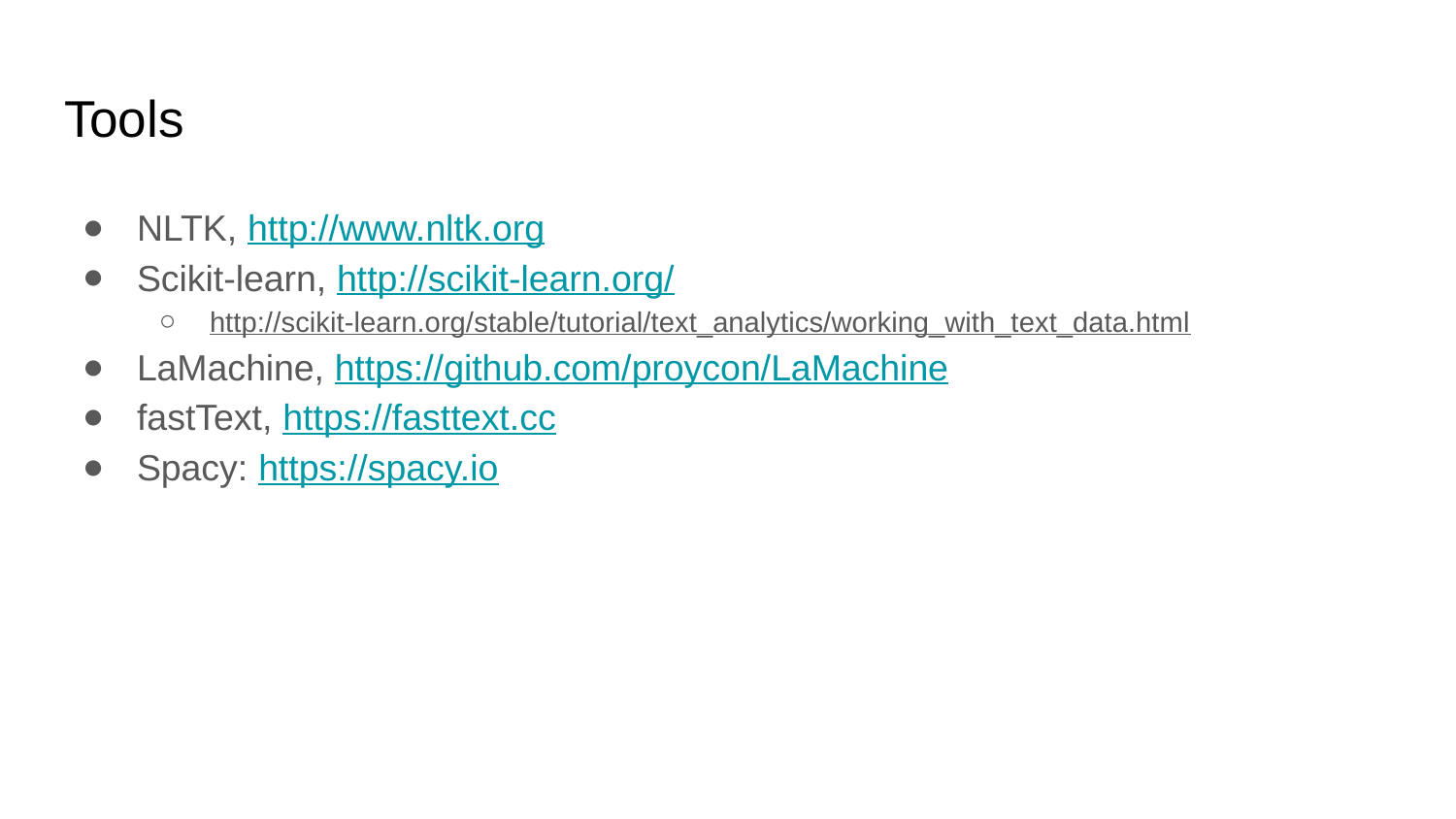

# Tools
NLTK, http://www.nltk.org
Scikit-learn, http://scikit-learn.org/
http://scikit-learn.org/stable/tutorial/text_analytics/working_with_text_data.html
LaMachine, https://github.com/proycon/LaMachine
fastText, https://fasttext.cc
Spacy: https://spacy.io